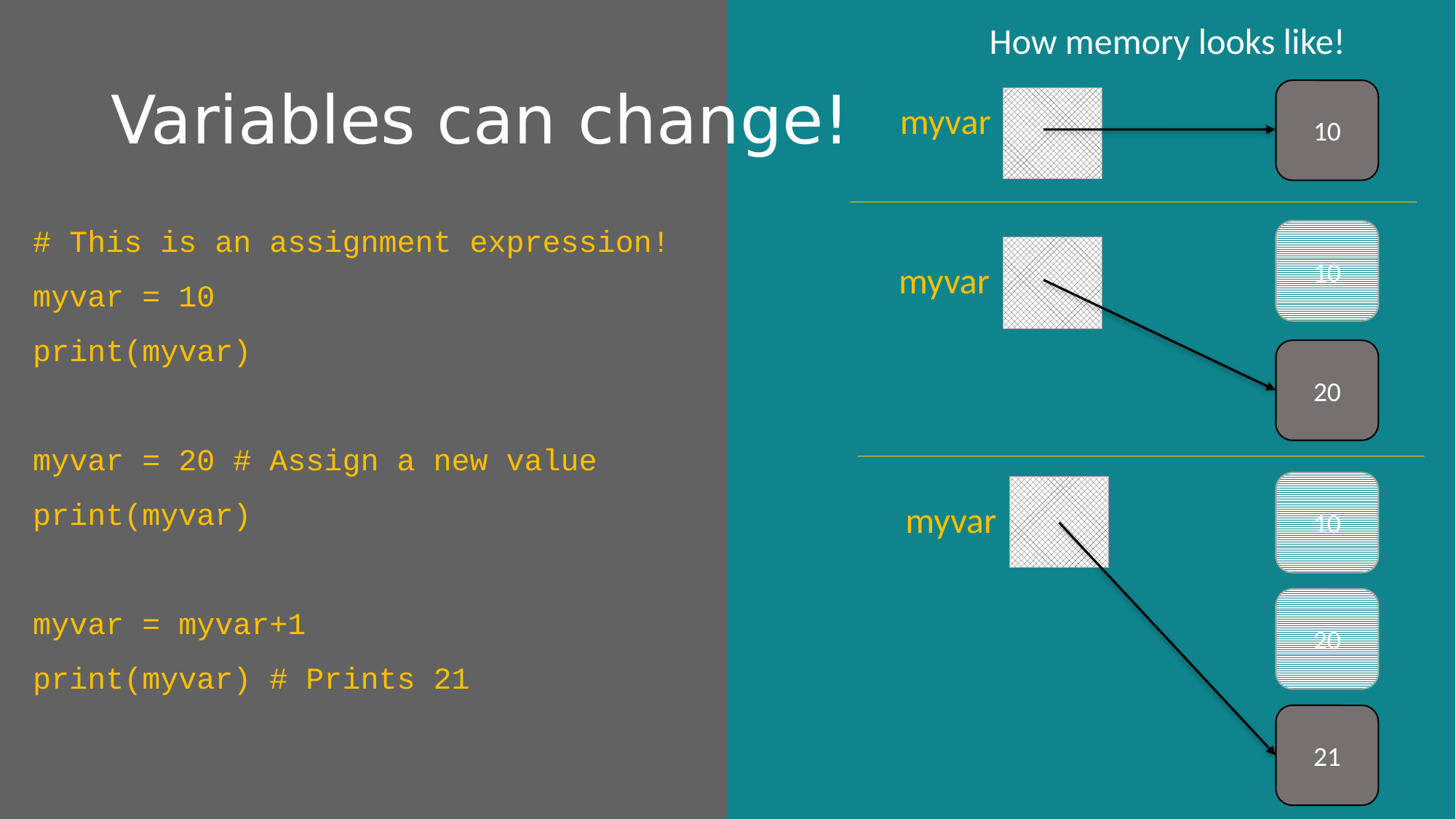

How memory looks like!
Variables can change!
10

myvar

# This is an assignment expression!
myvar = 10
print(myvar)

myvar = 20 # Assign a new value
print(myvar)

myvar = myvar+1
print(myvar) # Prints 21
10

myvar

20

10

myvar

20
21